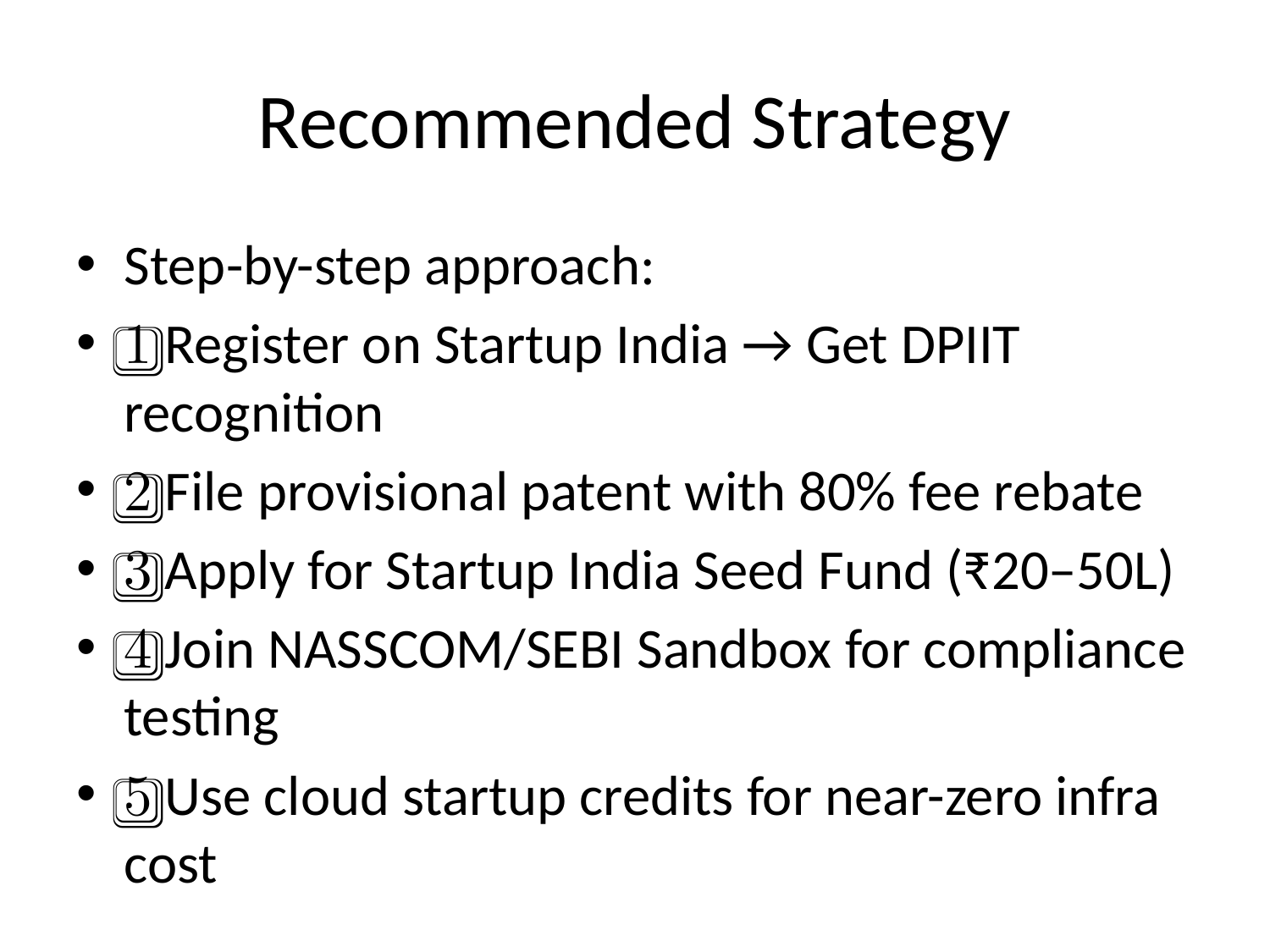

# Recommended Strategy
Step-by-step approach:
1️⃣ Register on Startup India → Get DPIIT recognition
2️⃣ File provisional patent with 80% fee rebate
3️⃣ Apply for Startup India Seed Fund (₹20–50L)
4️⃣ Join NASSCOM/SEBI Sandbox for compliance testing
5️⃣ Use cloud startup credits for near-zero infra cost